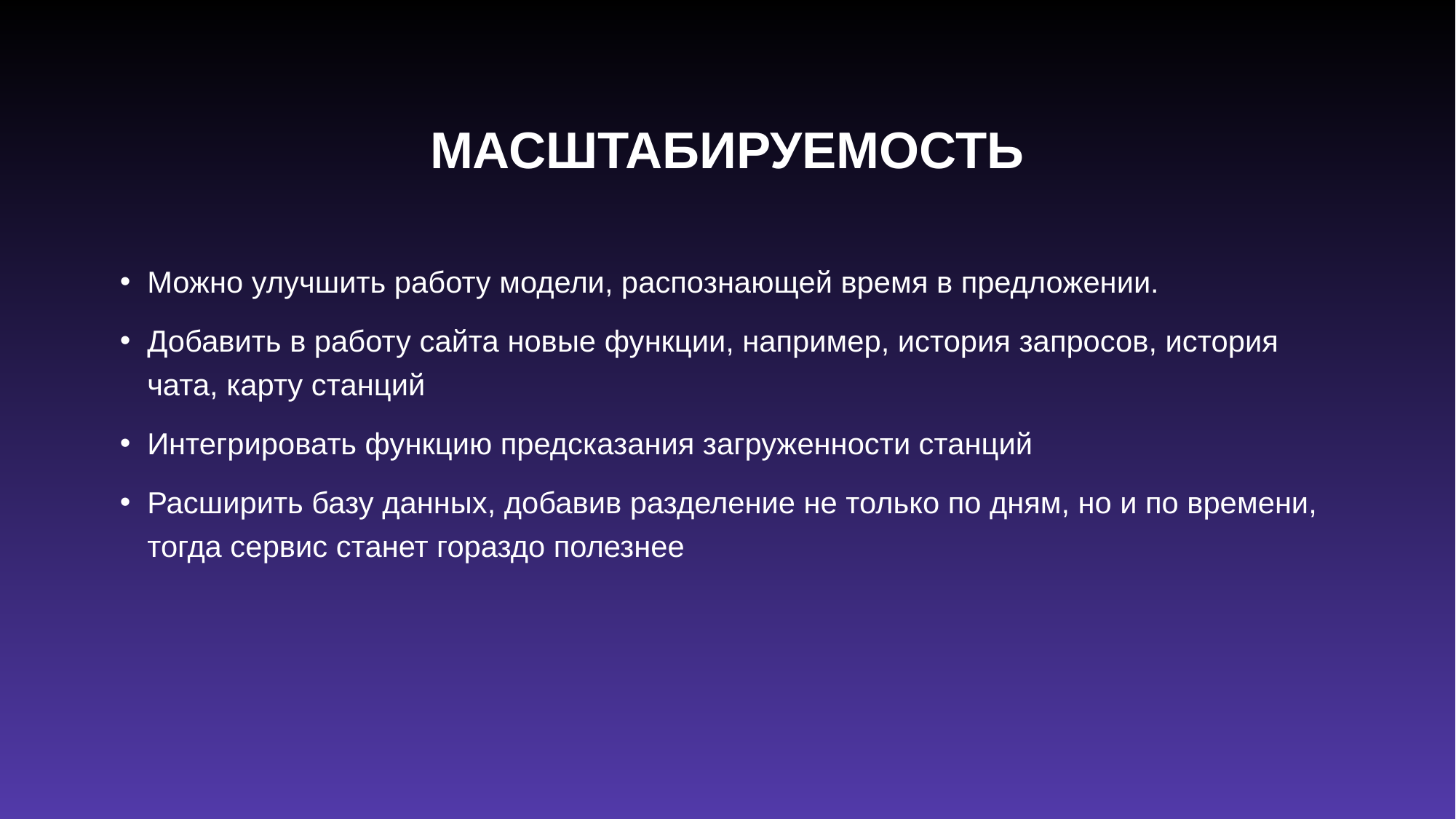

# Масштабируемость
Можно улучшить работу модели, распознающей время в предложении.
Добавить в работу сайта новые функции, например, история запросов, история чата, карту станций
Интегрировать функцию предсказания загруженности станций
Расширить базу данных, добавив разделение не только по дням, но и по времени, тогда сервис станет гораздо полезнее